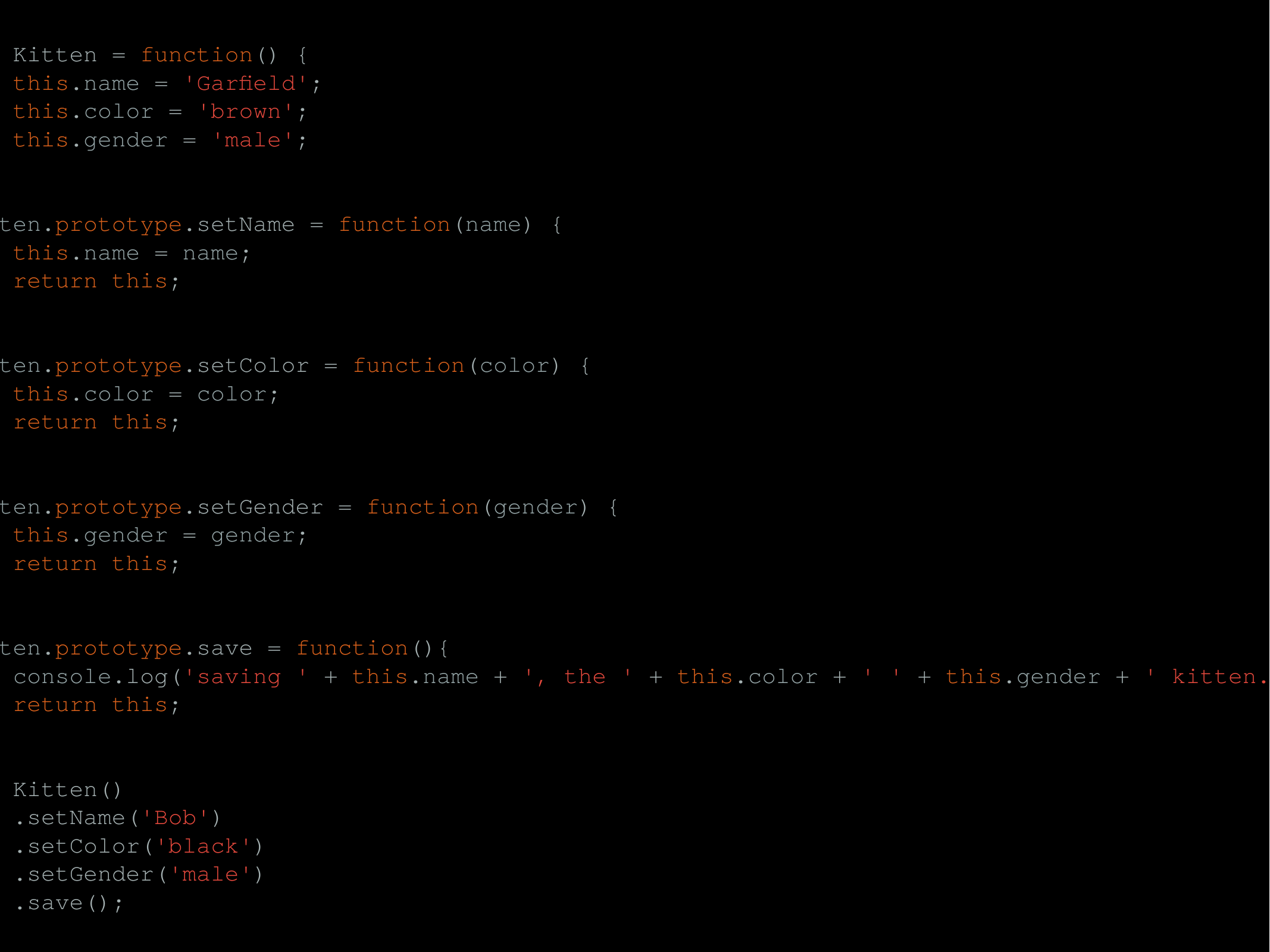

var Kitten = function() {
    this.name = 'Garfield';
    this.color = 'brown';
    this.gender = 'male';
};

Kitten.prototype.setName = function(name) {
    this.name = name;
    return this;
};

Kitten.prototype.setColor = function(color) {
    this.color = color;
    return this;
};

Kitten.prototype.setGender = function(gender) {
    this.gender = gender;
    return this;
};

Kitten.prototype.save = function(){
    console.log('saving ' + this.name + ', the ' + this.color + ' ' + this.gender + ' kitten..')
    return this;
};

new Kitten()
    .setName('Bob')
    .setColor('black')
    .setGender('male')
    .save();